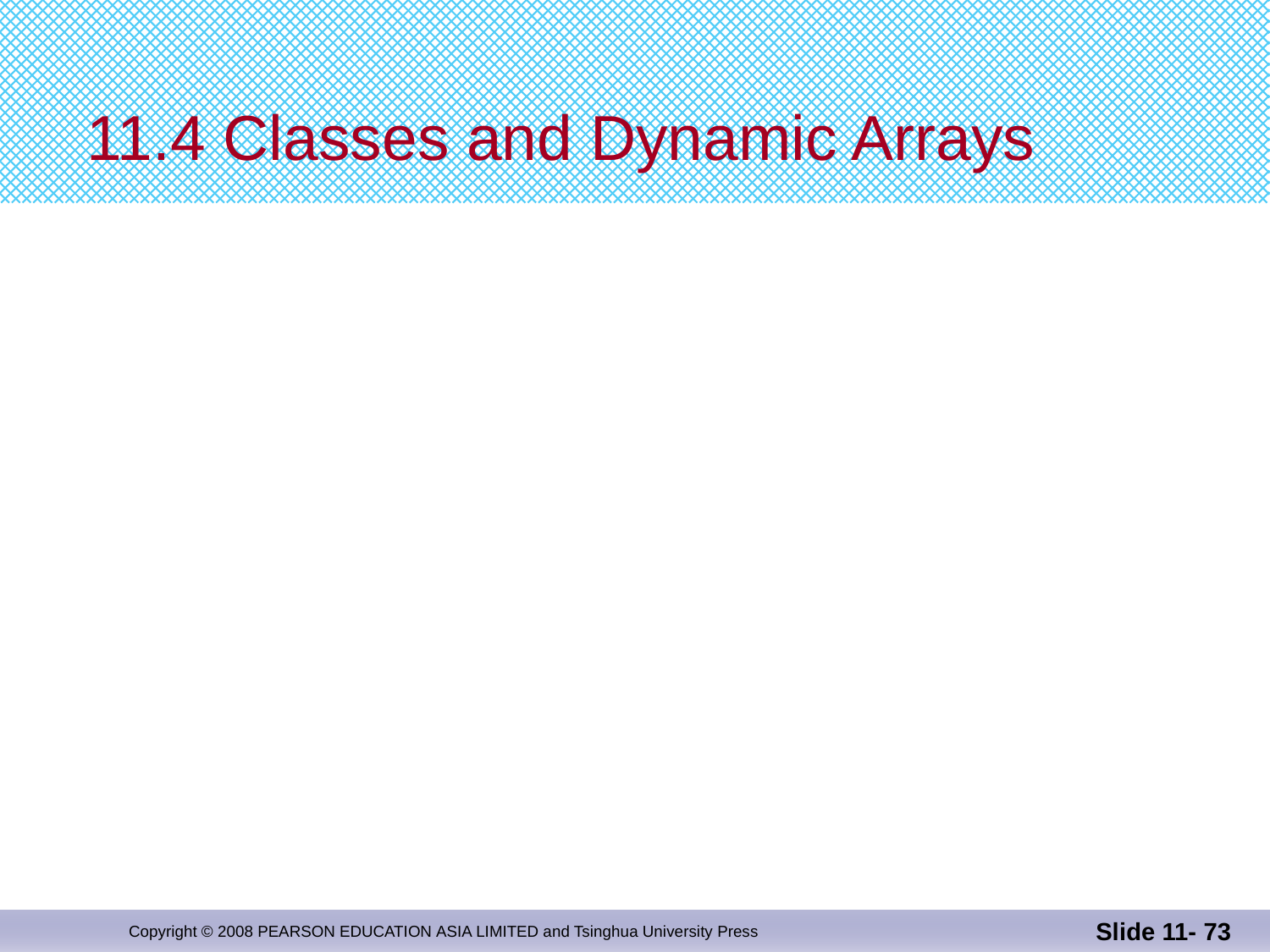

# 11.4 Classes and Dynamic Arrays

Slide 11- 73